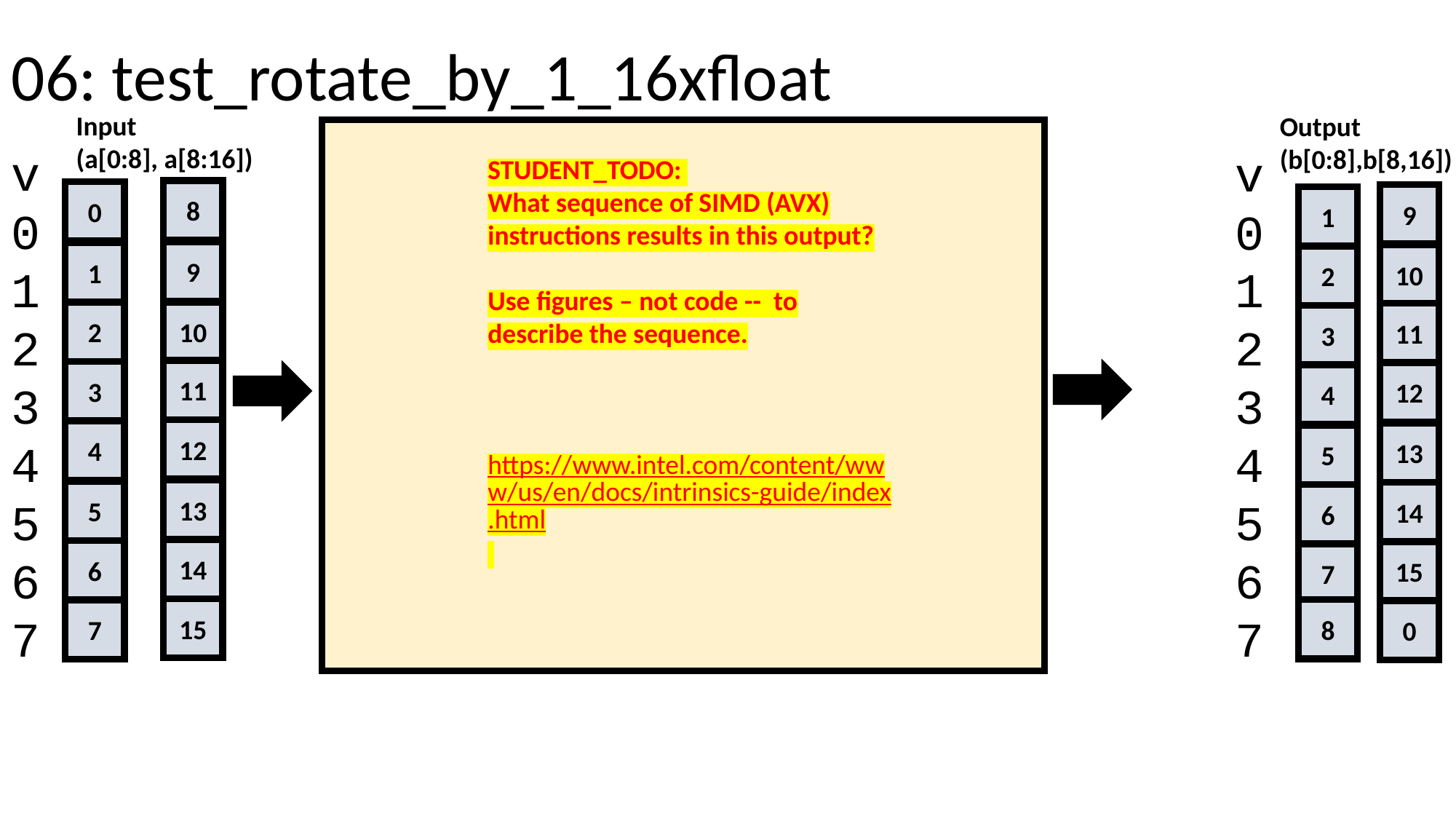

# 06: test_rotate_by_1_16xfloat

v
0
1
2
3
4
5
6
7

v
0
1
2
3
4
5
6
7
Input
(a[0:8], a[8:16])
Output
(b[0:8],b[8,16])

STUDENT_TODO:
What sequence of SIMD (AVX) instructions results in this output?

Use figures – not code --  to describe the sequence.

https://www.intel.com/content/www/us/en/docs/intrinsics-guide/index.html
8
0
9
1
9
1
10
2
10
2
11
3

11
3

12
4
12
4
13
5
13
5
14
6
14
6
15
7
15
8
7
0